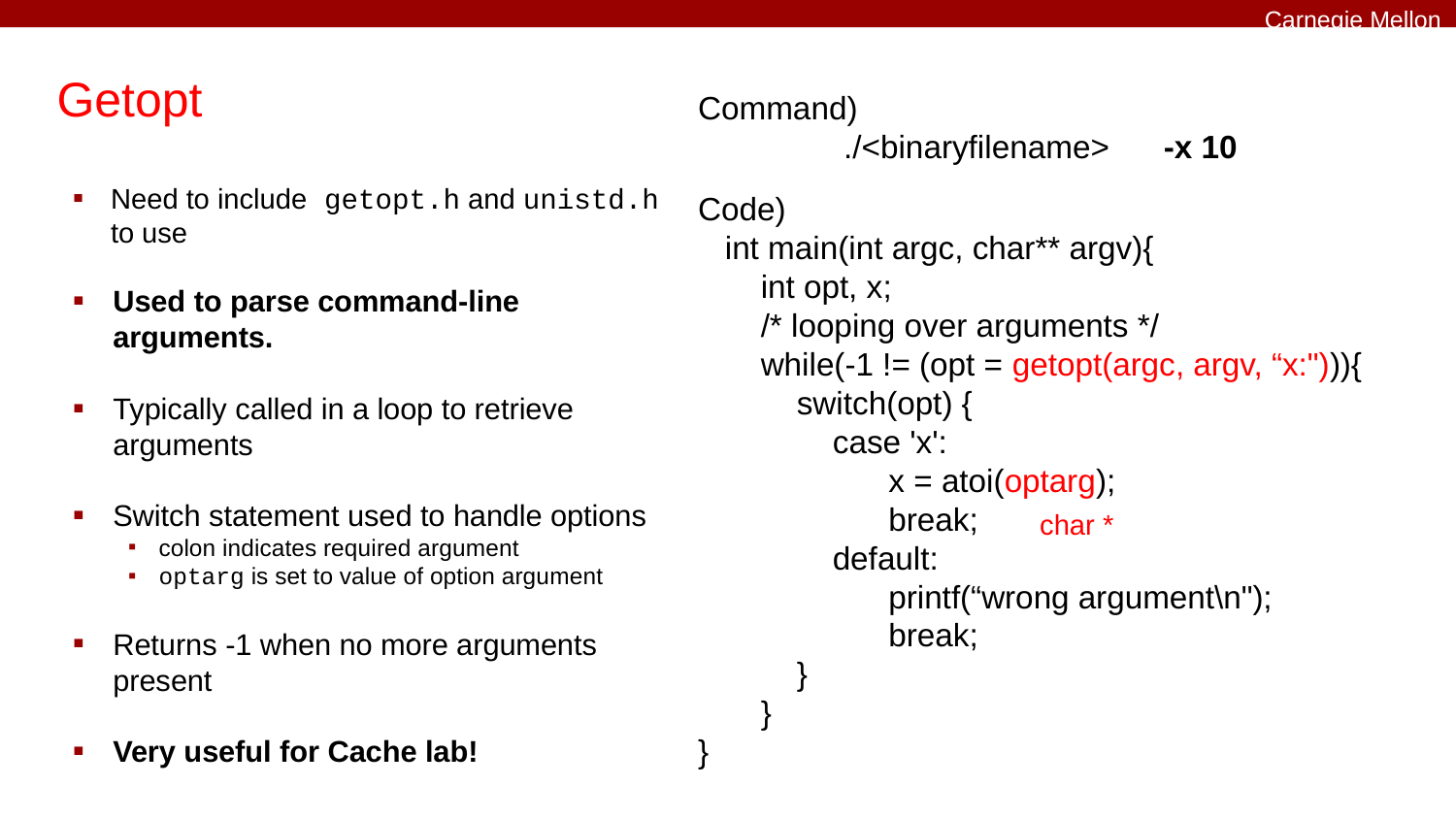

# Getopt
Command)
	./<binaryfilename>      -x 10

Need to include getopt.h and unistd.h to use

Used to parse command-line arguments.

Typically called in a loop to retrieve arguments

Switch statement used to handle options
colon indicates required argument
optarg is set to value of option argument

Returns -1 when no more arguments present

Very useful for Cache lab!
Code)
   int main(int argc, char** argv){
       int opt, x;
       /* looping over arguments */
       while(-1 != (opt = getopt(argc, argv, “x:"))){
           switch(opt) {
               case 'x':
            	     x = atoi(optarg);
            	     break;
               default:
            	     printf(“wrong argument\n");
            	     break;
           }
       }
}
char *